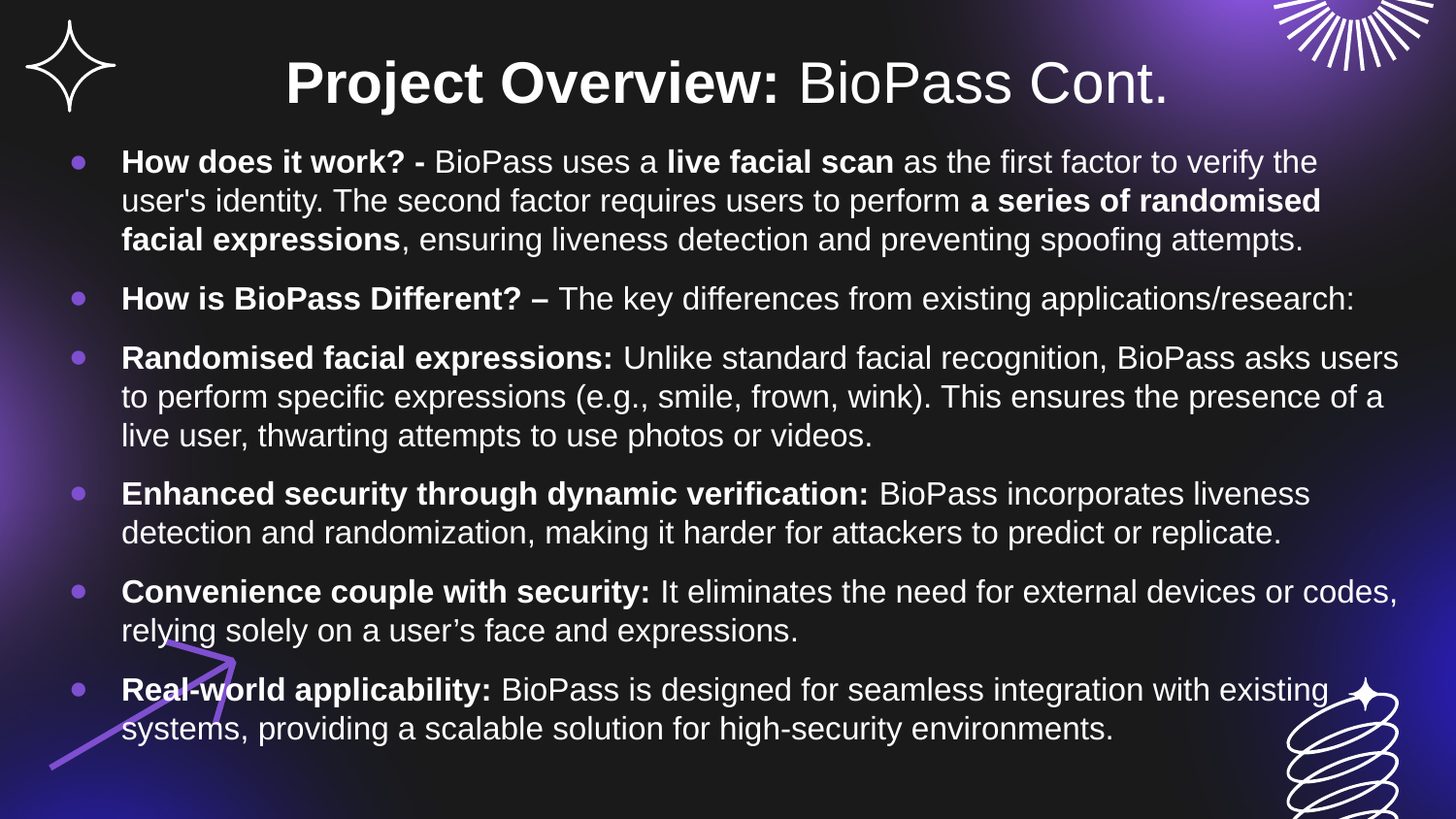

# Project Overview: BioPass Cont.
How does it work? - BioPass uses a live facial scan as the first factor to verify the user's identity. The second factor requires users to perform a series of randomised facial expressions, ensuring liveness detection and preventing spoofing attempts.
How is BioPass Different? – The key differences from existing applications/research:
Randomised facial expressions: Unlike standard facial recognition, BioPass asks users to perform specific expressions (e.g., smile, frown, wink). This ensures the presence of a live user, thwarting attempts to use photos or videos.
Enhanced security through dynamic verification: BioPass incorporates liveness detection and randomization, making it harder for attackers to predict or replicate.
Convenience couple with security: It eliminates the need for external devices or codes, relying solely on a user’s face and expressions.
Real-world applicability: BioPass is designed for seamless integration with existing systems, providing a scalable solution for high-security environments.